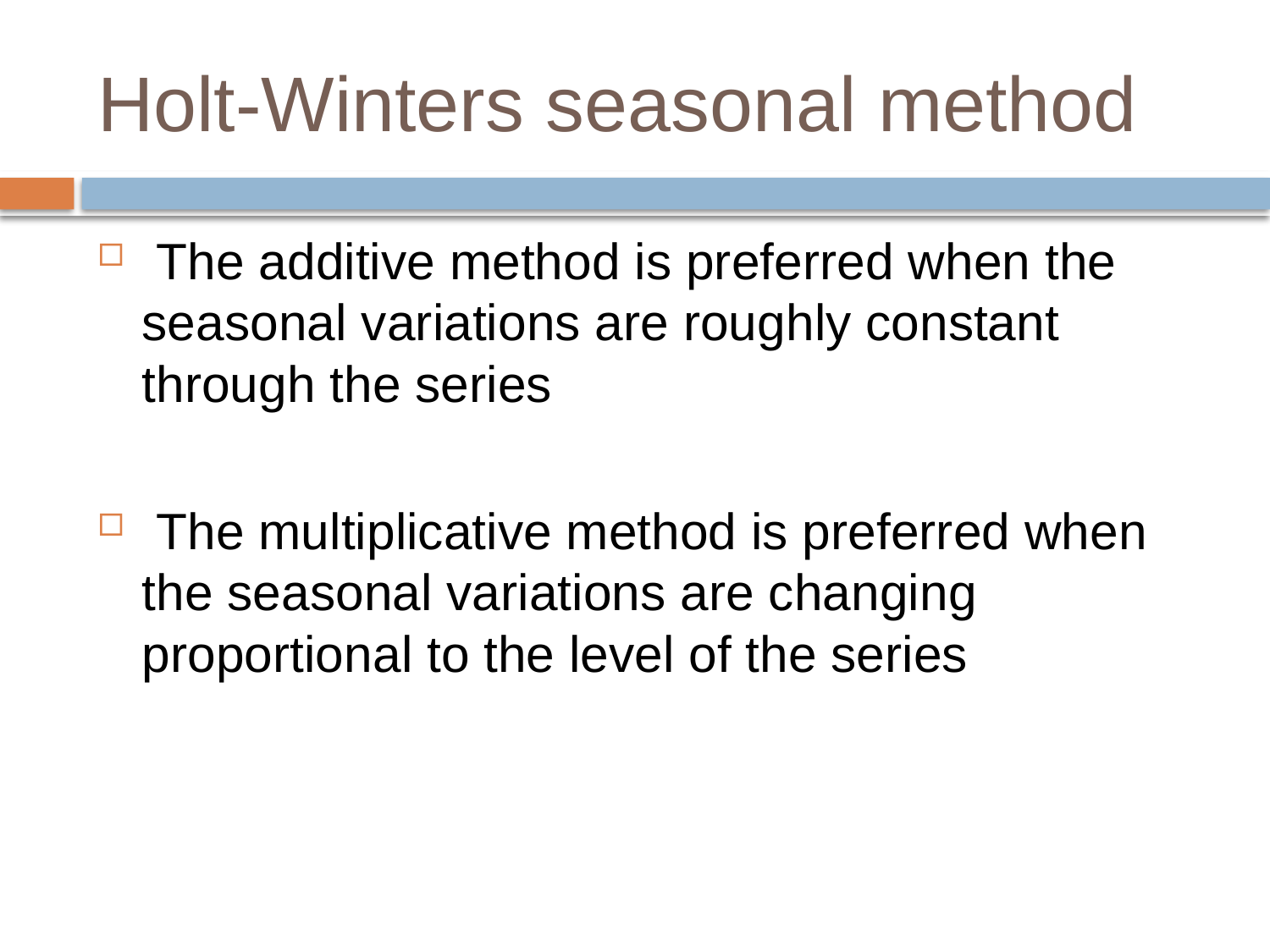

# Holt-Winters seasonal method
 The additive method is preferred when the seasonal variations are roughly constant through the series

 The multiplicative method is preferred when the seasonal variations are changing proportional to the level of the series